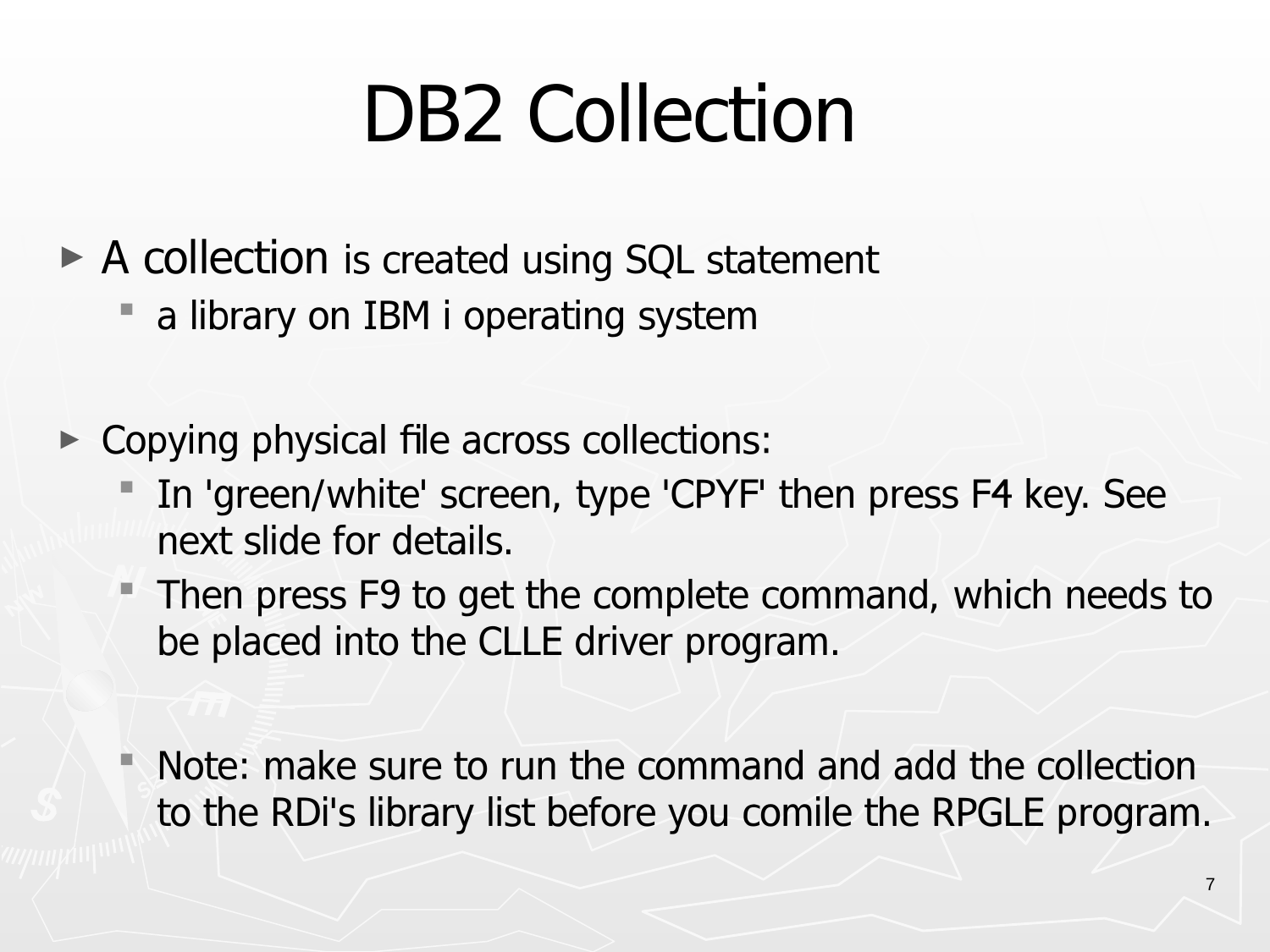

# DB2 Collection
A collection is created using SQL statement
a library on IBM i operating system

Copying physical file across collections:
In 'green/white' screen, type 'CPYF' then press F4 key. See next slide for details.
Then press F9 to get the complete command, which needs to be placed into the CLLE driver program.

Note: make sure to run the command and add the collection to the RDi's library list before you comile the RPGLE program.

7